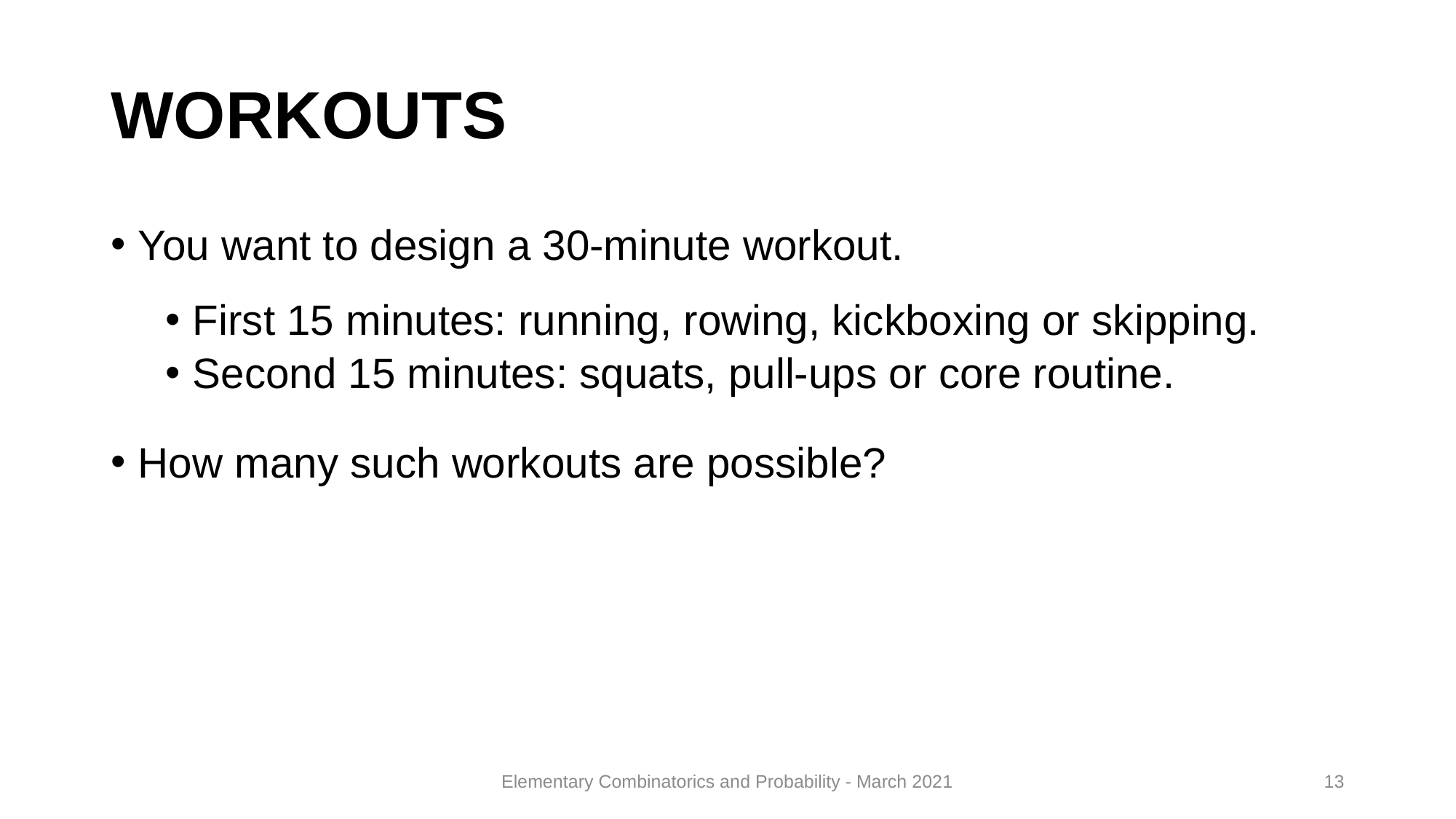

# workouts
You want to design a 30-minute workout.

First 15 minutes: running, rowing, kickboxing or skipping.
Second 15 minutes: squats, pull-ups or core routine.

How many such workouts are possible?

Product rule:
4 options for the first part x 3 options for the second part =
= 4 x 3 = 12 options for the

Elementary Combinatorics and Probability - March 2021
13